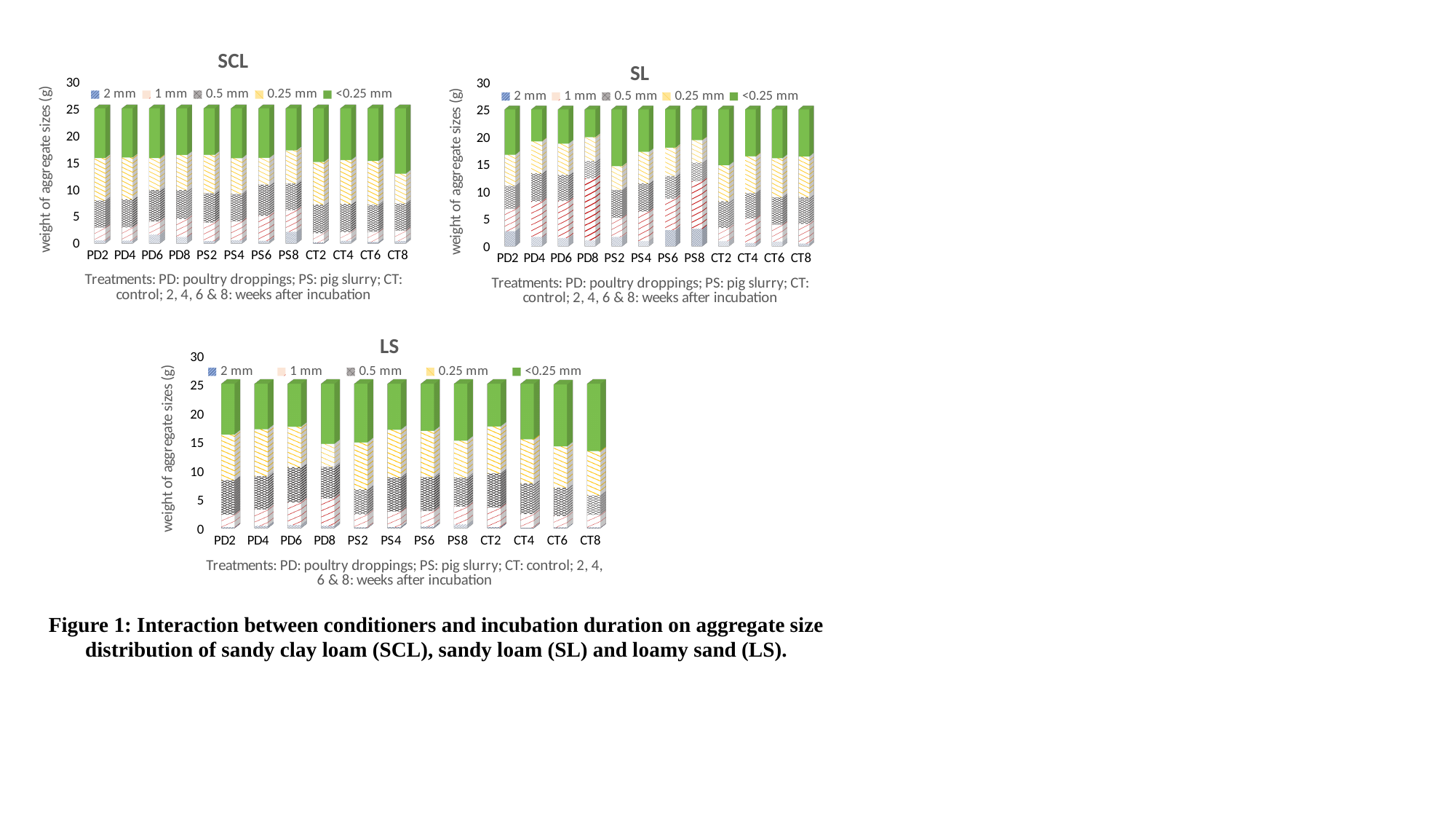

[unsupported chart]

[unsupported chart]

[unsupported chart]

Figure 1: Interaction between conditioners and incubation duration on aggregate size distribution of sandy clay loam (SCL), sandy loam (SL) and loamy sand (LS).